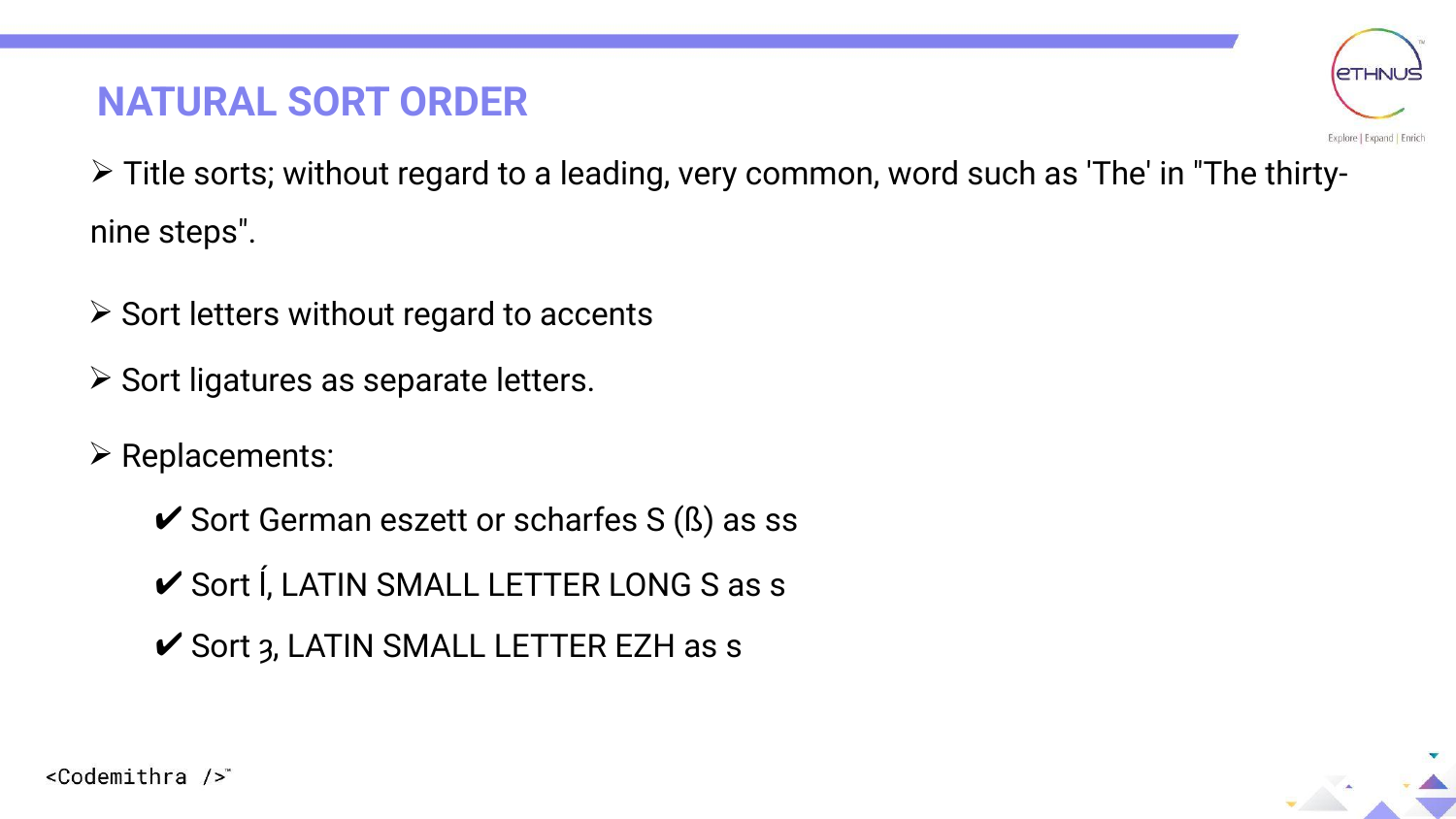

NATURAL SORT ORDER
 Title sorts; without regard to a leading, very common, word such as 'The' in "The thirty-nine steps".
 Sort letters without regard to accents
 Sort ligatures as separate letters.
 Replacements:
 Sort German eszett or scharfes S (ß) as ss
 Sort ĺ, LATIN SMALL LETTER LONG S as s
 Sort ȝ, LATIN SMALL LETTER EZH as s